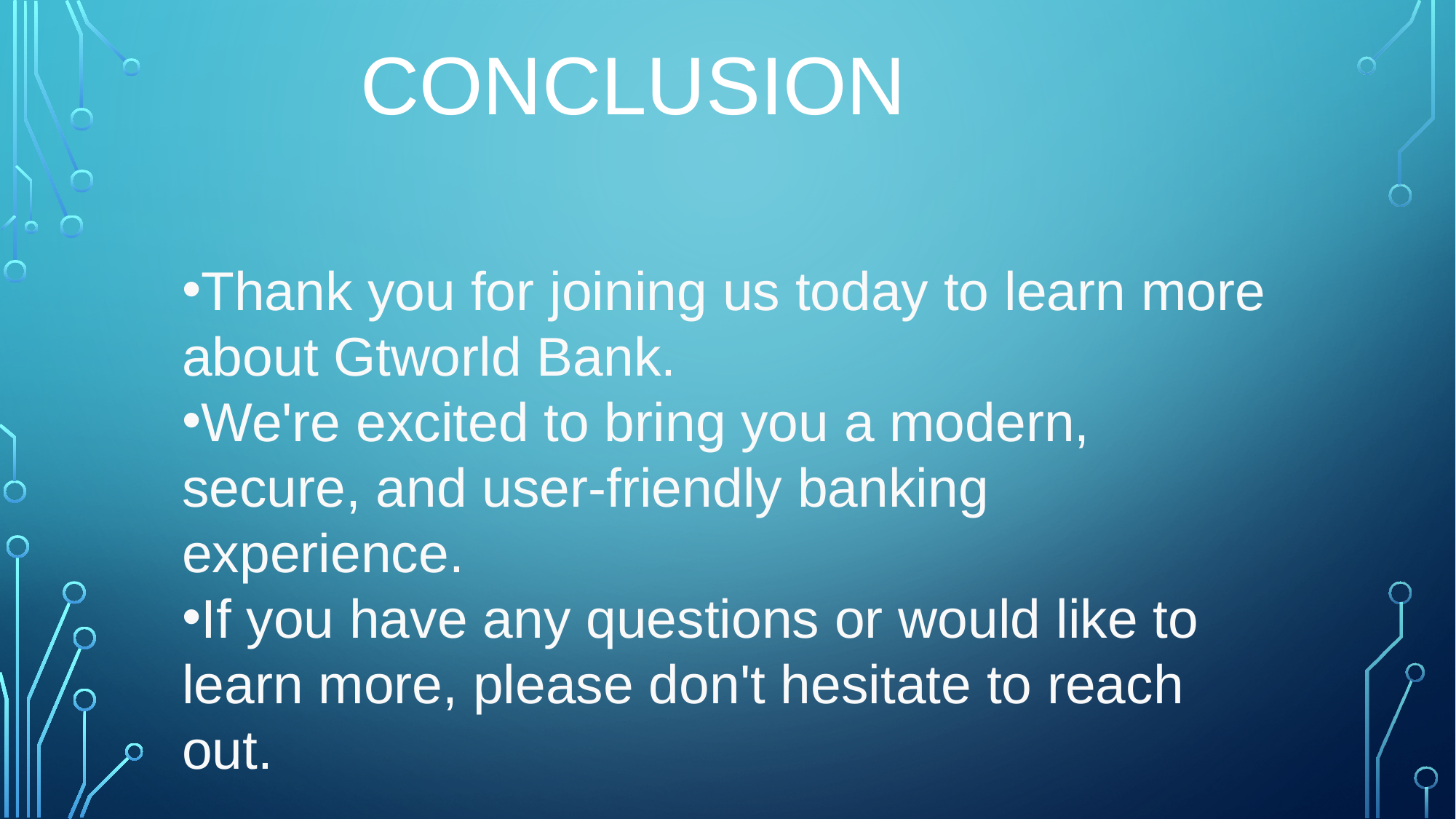

# CONCLUSION
Thank you for joining us today to learn more about Gtworld Bank.
We're excited to bring you a modern, secure, and user-friendly banking experience.
If you have any questions or would like to learn more, please don't hesitate to reach out.